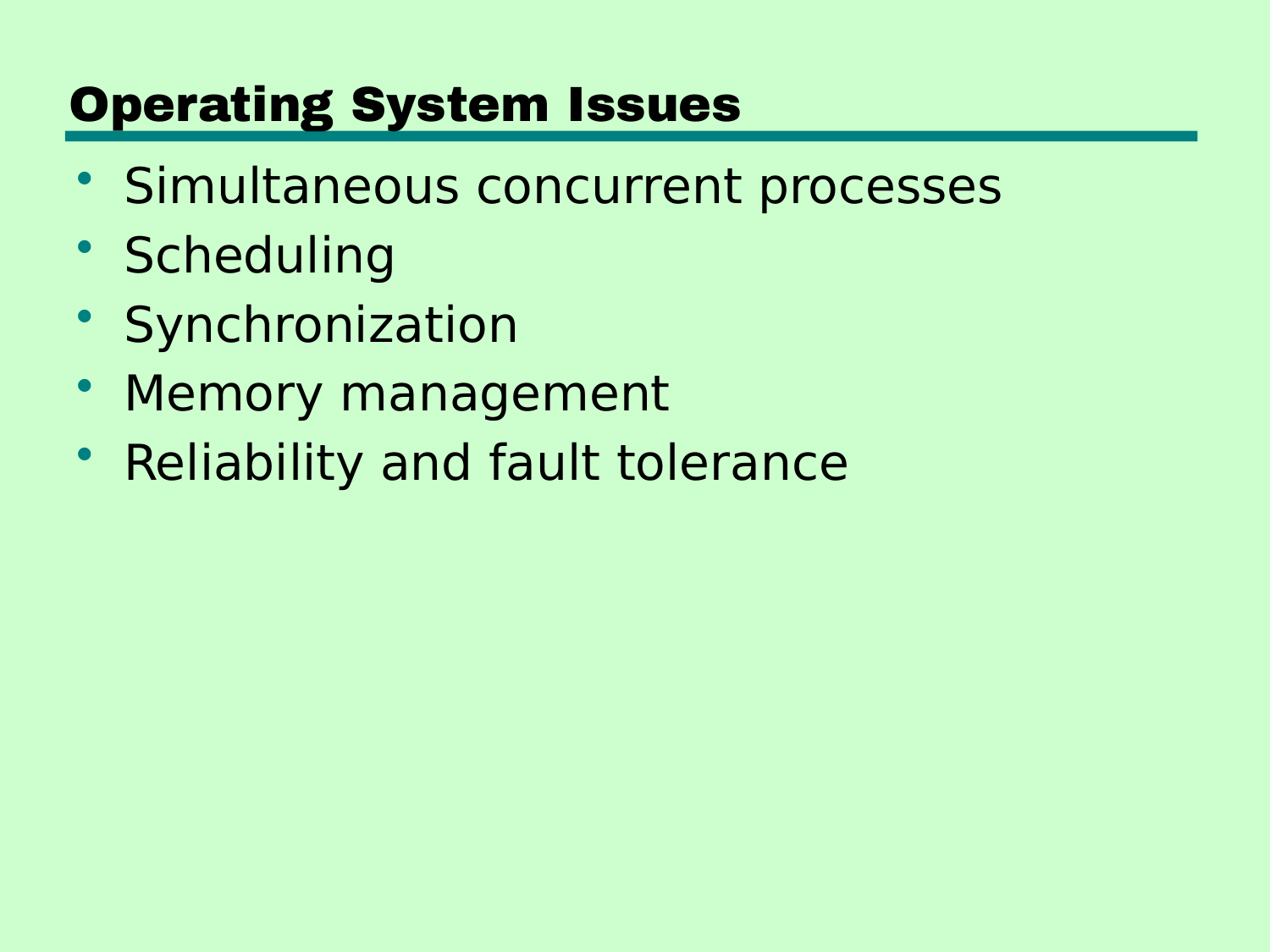

# Operating System Issues
Simultaneous concurrent processes
Scheduling
Synchronization
Memory management
Reliability and fault tolerance